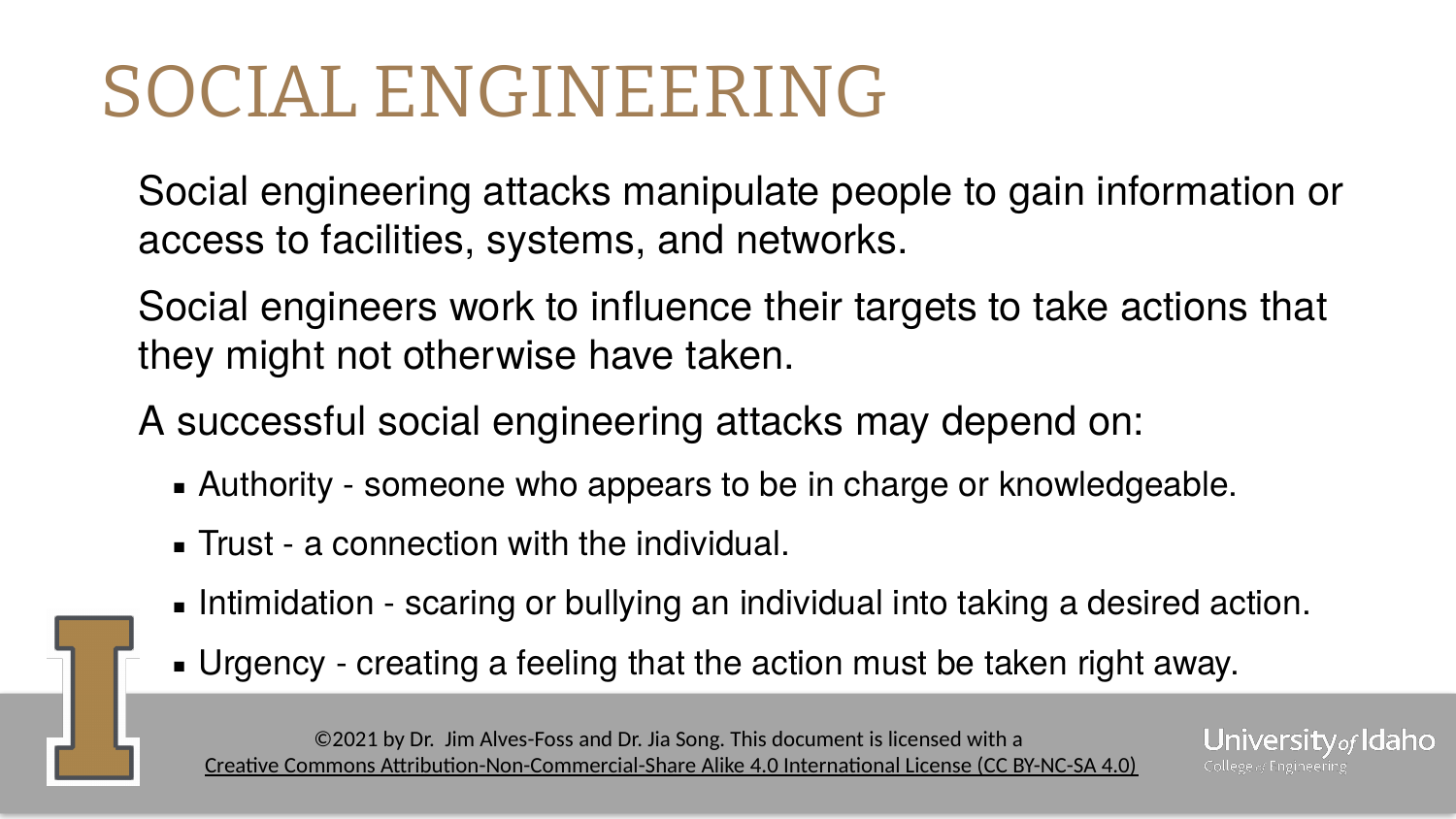

# SOCIAL ENGINEERING
Social engineering attacks manipulate people to gain information or access to facilities, systems, and networks.
Social engineers work to influence their targets to take actions that they might not otherwise have taken.
A successful social engineering attacks may depend on:
Authority - someone who appears to be in charge or knowledgeable.
Trust - a connection with the individual.
Intimidation - scaring or bullying an individual into taking a desired action.
Urgency - creating a feeling that the action must be taken right away.